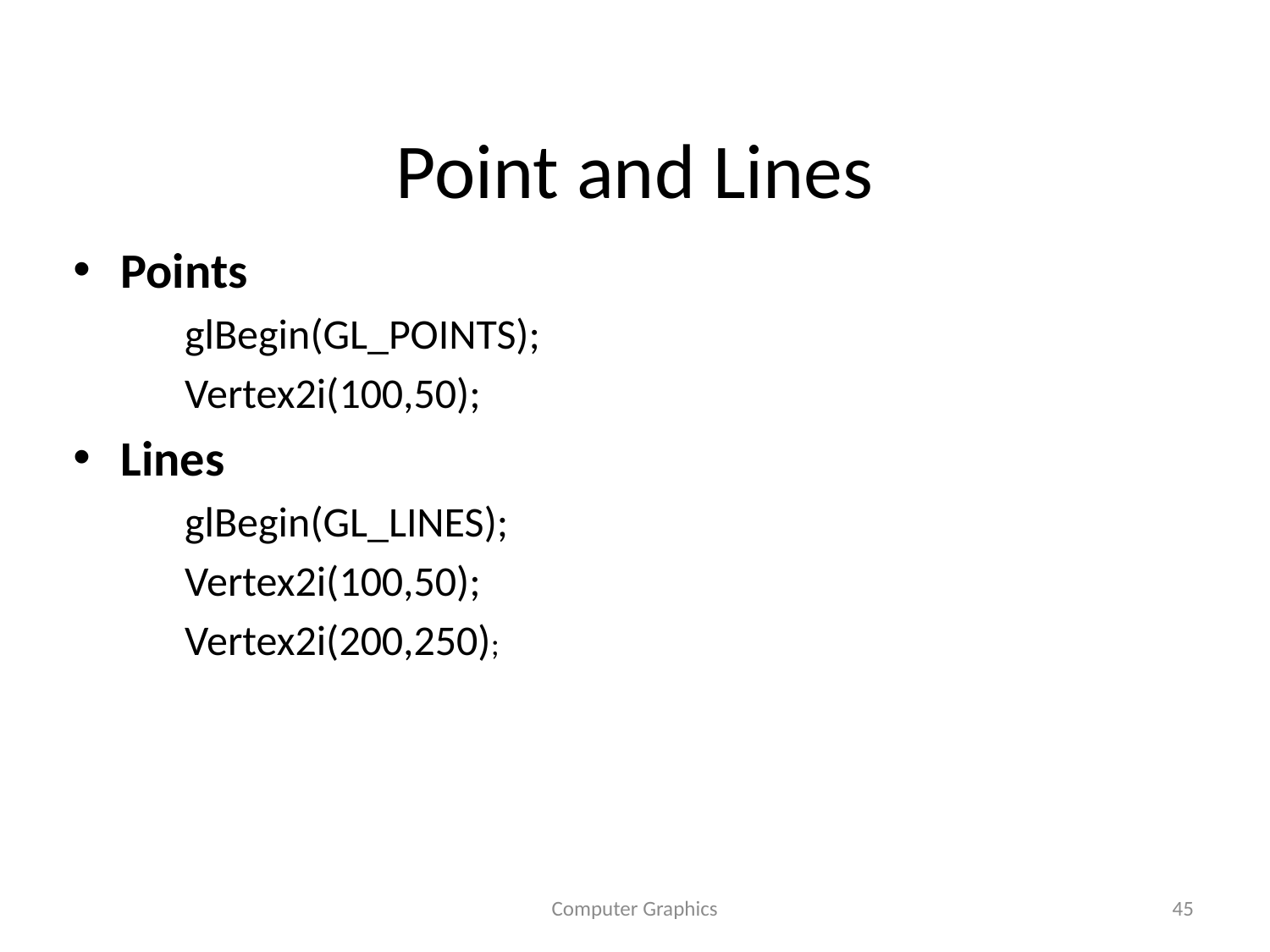

# Point and Lines
Points
glBegin(GL_POINTS);
Vertex2i(100,50);
Lines
glBegin(GL_LINES);
Vertex2i(100,50);
Vertex2i(200,250);

Computer Graphics
45